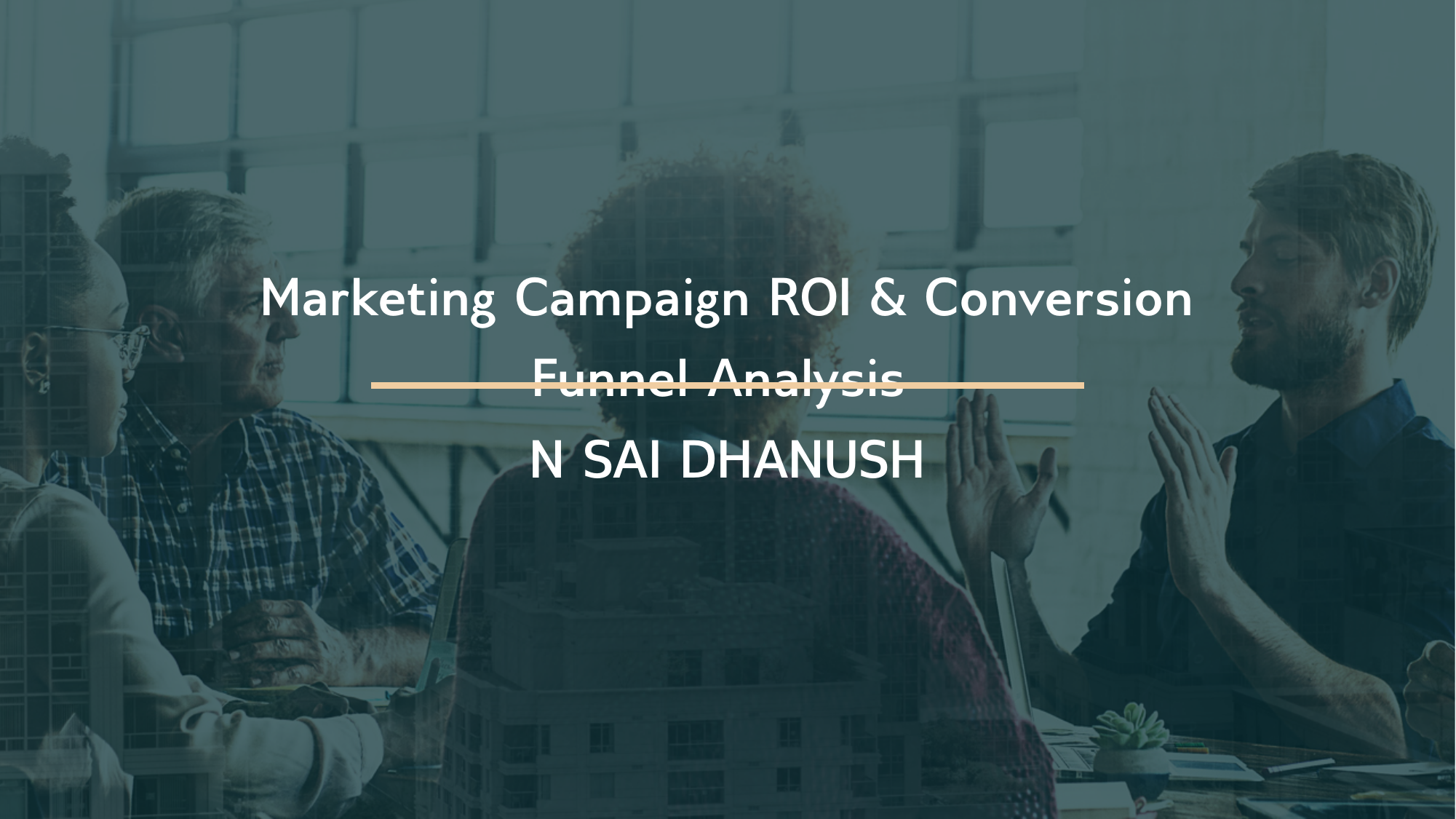

# Marketing Campaign ROI & Conversion Funnel Analysis N SAI DHANUSH